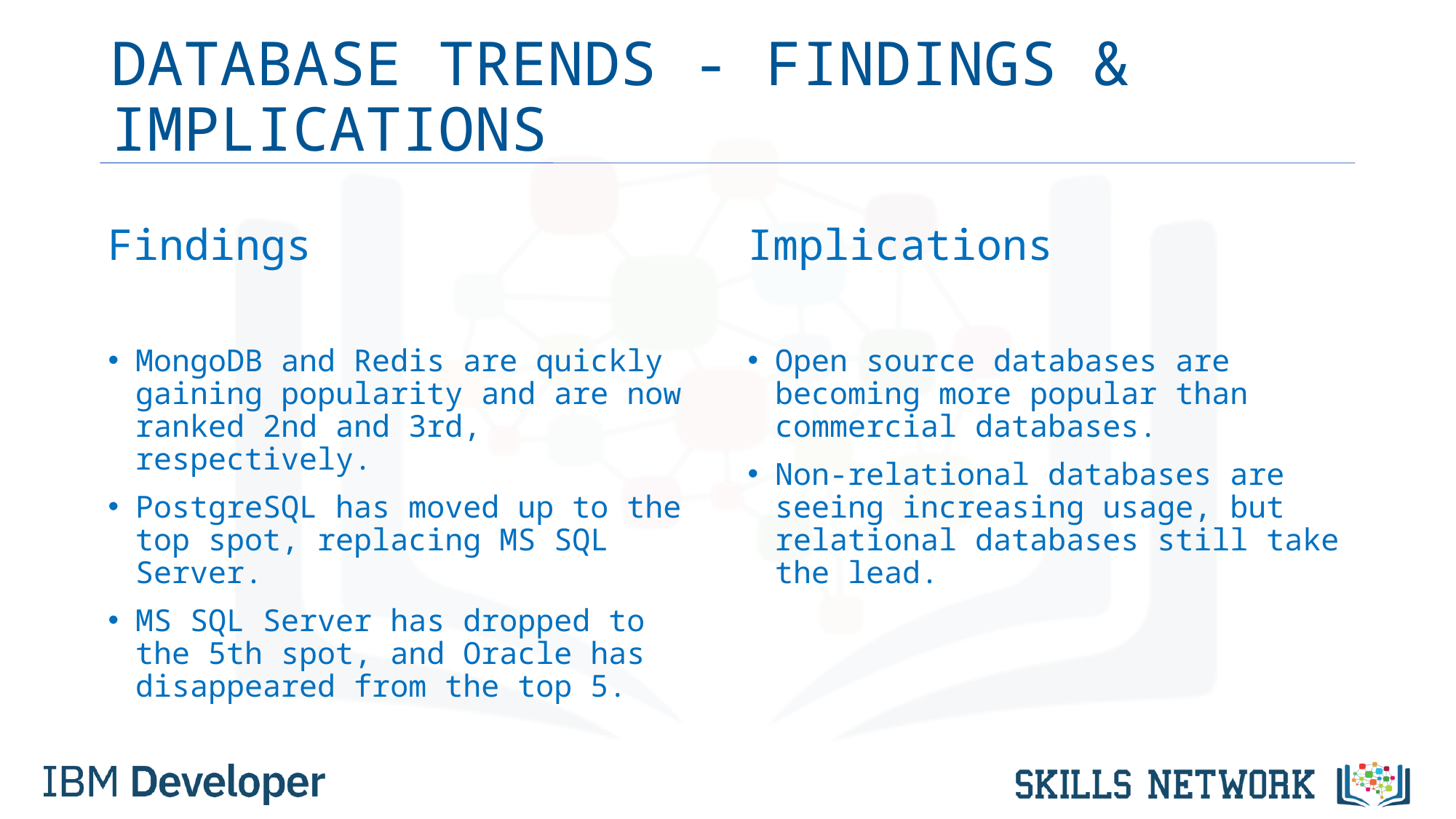

# DATABASE TRENDS - FINDINGS & IMPLICATIONS
Findings

MongoDB and Redis are quickly gaining popularity and are now ranked 2nd and 3rd, respectively.
PostgreSQL has moved up to the top spot, replacing MS SQL Server.
MS SQL Server has dropped to the 5th spot, and Oracle has disappeared from the top 5.
Implications

Open source databases are becoming more popular than commercial databases.
Non-relational databases are seeing increasing usage, but relational databases still take the lead.